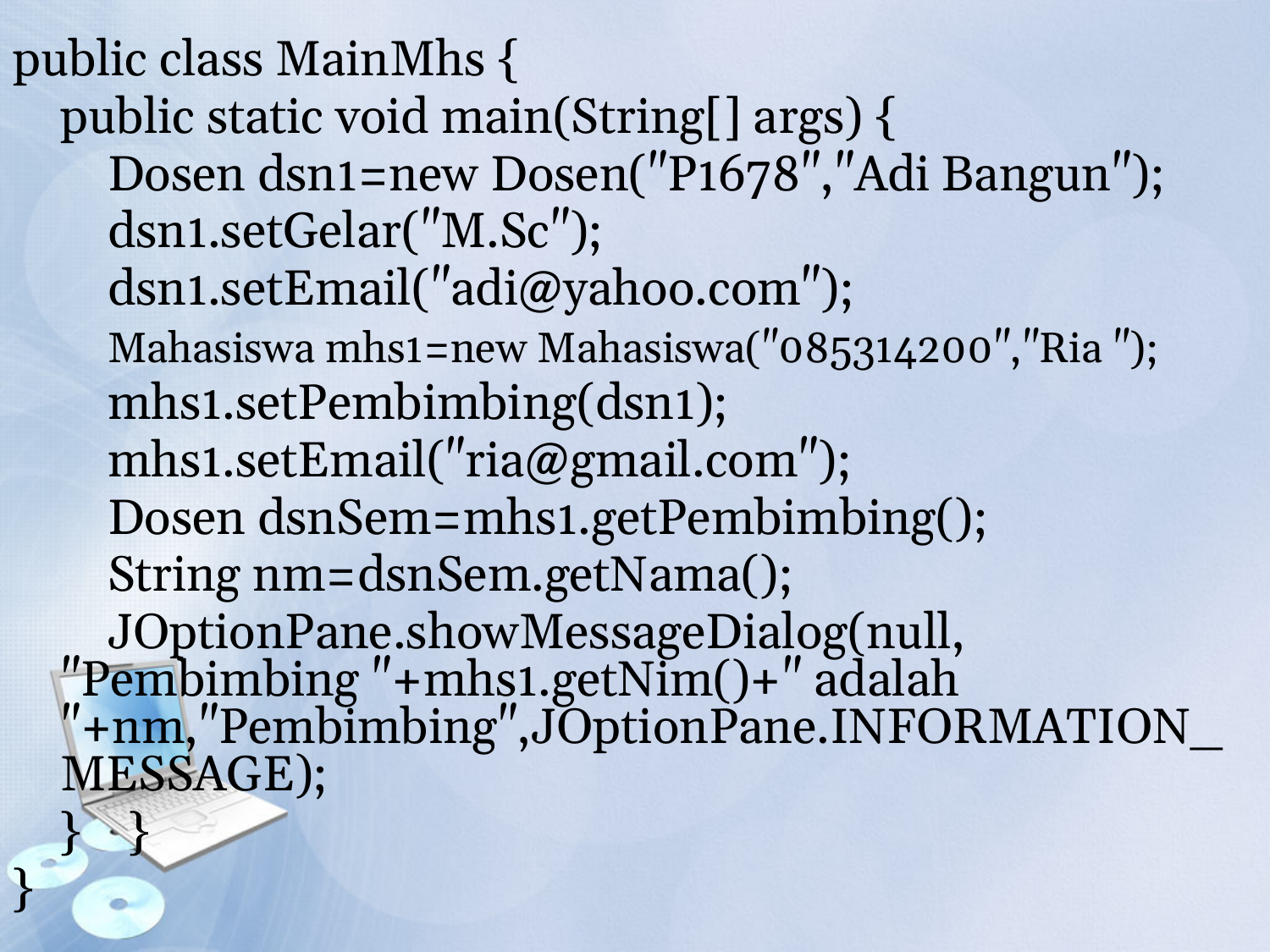

public class MainMhs {
    public static void main(String[] args) {
        Dosen dsn1=new Dosen("P1678","Adi Bangun");
        dsn1.setGelar("M.Sc");
        dsn1.setEmail("adi@yahoo.com");
        Mahasiswa mhs1=new Mahasiswa("085314200","Ria ");
        mhs1.setPembimbing(dsn1);
        mhs1.setEmail("ria@gmail.com");
        Dosen dsnSem=mhs1.getPembimbing();
        String nm=dsnSem.getNama();
        JOptionPane.showMessageDialog(null, "Pembimbing "+mhs1.getNim()+" adalah "+nm,"Pembimbing",JOptionPane.INFORMATION_MESSAGE);
    }    }
}